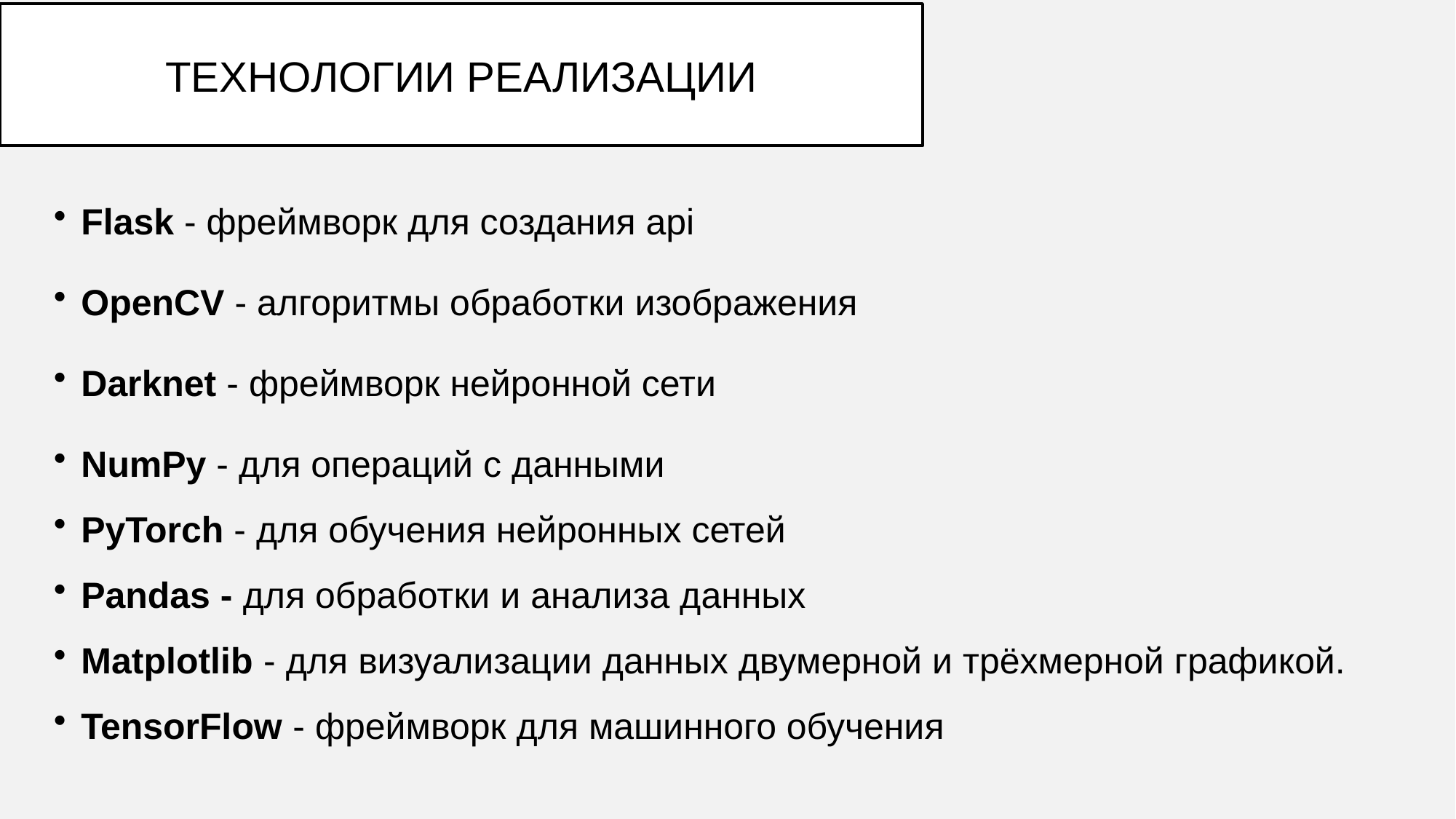

# Технологии реализации
Flask - фреймворк для создания api
OpenCV - алгоритмы обработки изображения
Darknet - фреймворк нейронной сети
NumPy - для операций с данными
PyTorch - для обучения нейронных сетей
Pandas - для обработки и анализа данных
Matplotlib - для визуализации данных двумерной и трёхмерной графикой.
TensorFlow - фреймворк для машинного обучения